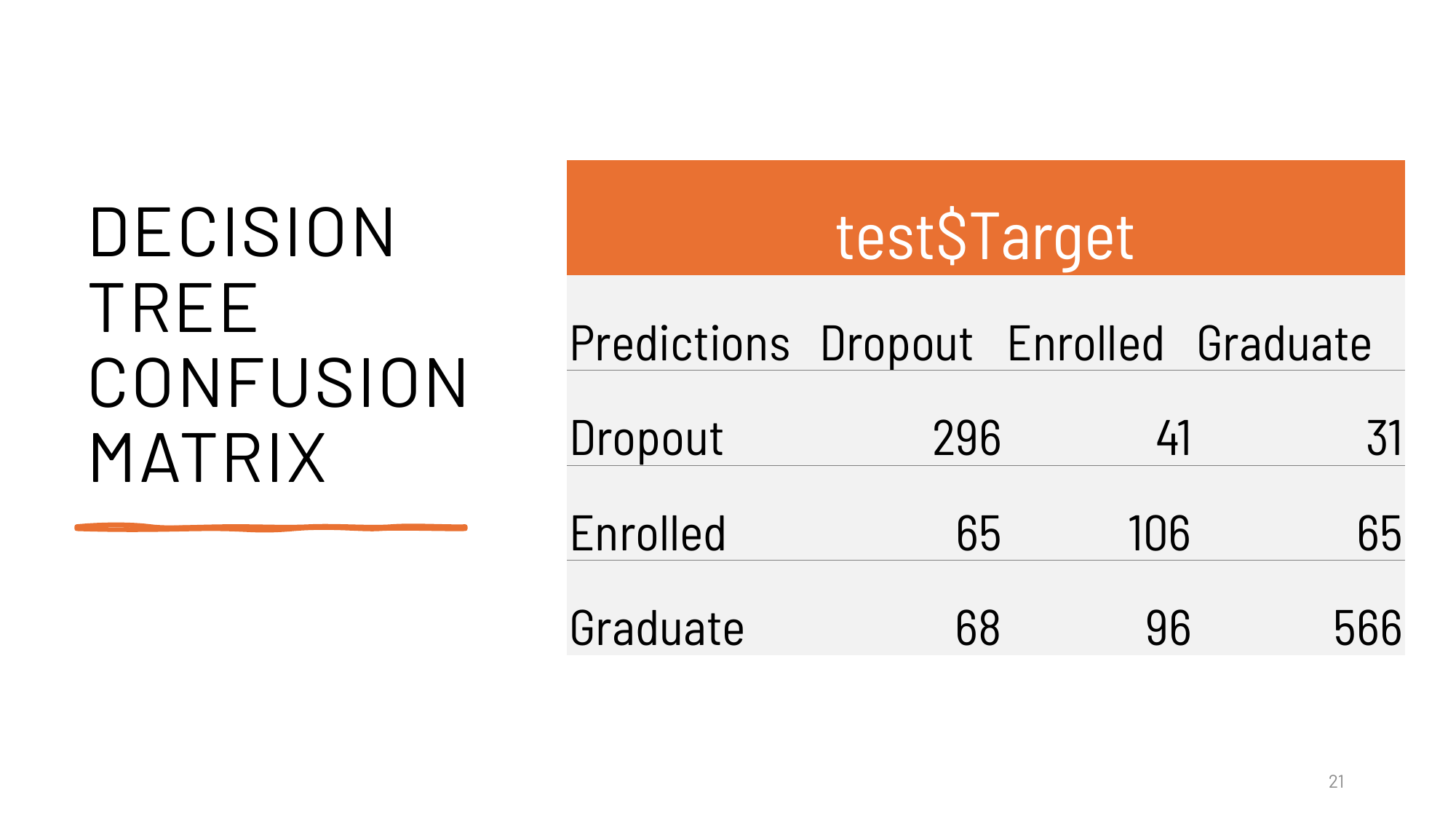

# DECISION TREE CONFUSION MATRIX
| test$Target |  |  |  |
| --- | --- | --- | --- |
| Predictions | Dropout | Enrolled | Graduate |
| Dropout | 296 | 41 | 31 |
| Enrolled | 65 | 106 | 65 |
| Graduate | 68 | 96 | 566 |

21